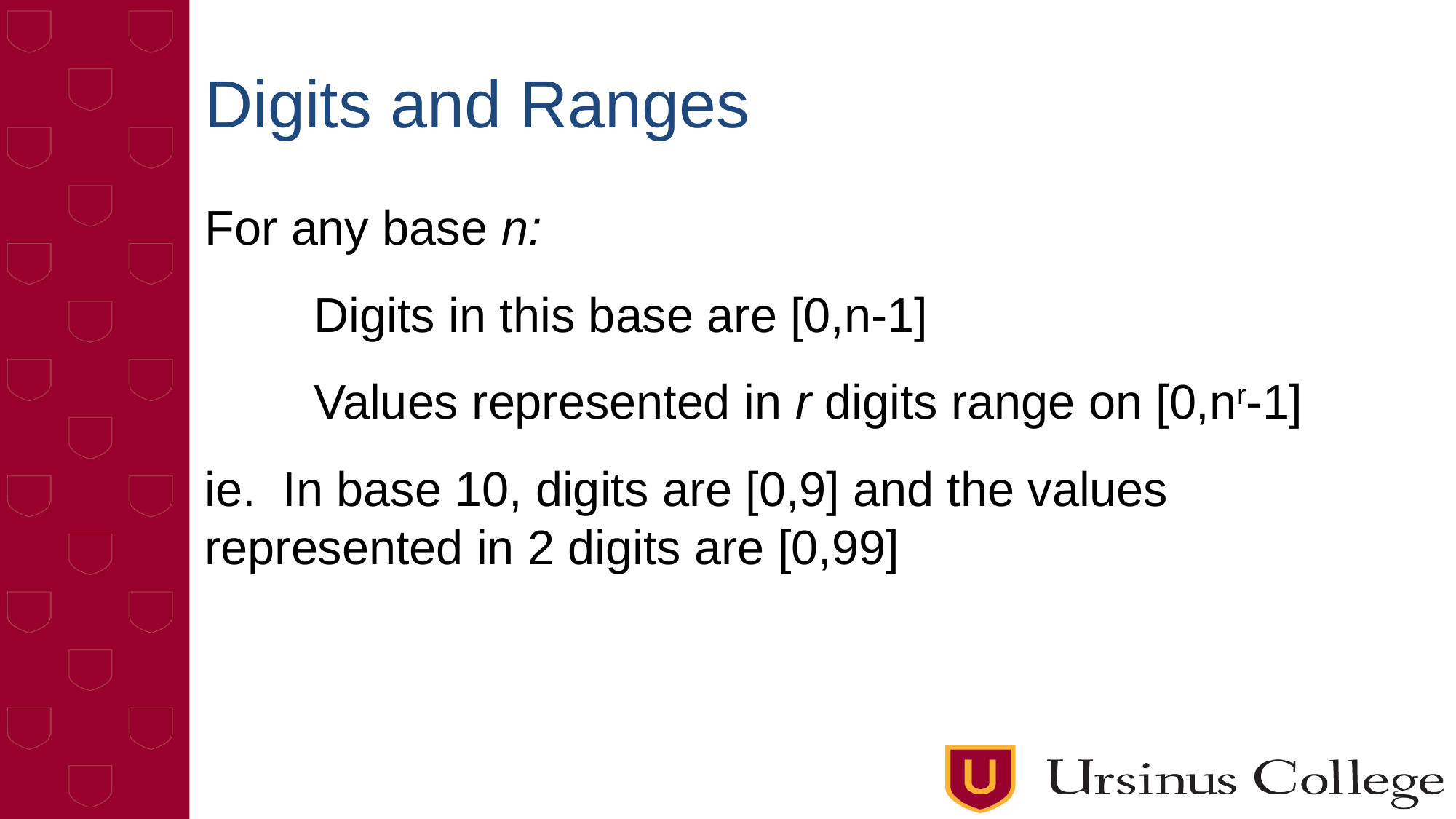

# Digits and Ranges
For any base n:

	Digits in this base are [0,n-1]

	Values represented in r digits range on [0,nr-1]

ie.  In base 10, digits are [0,9] and the values represented in 2 digits are [0,99]